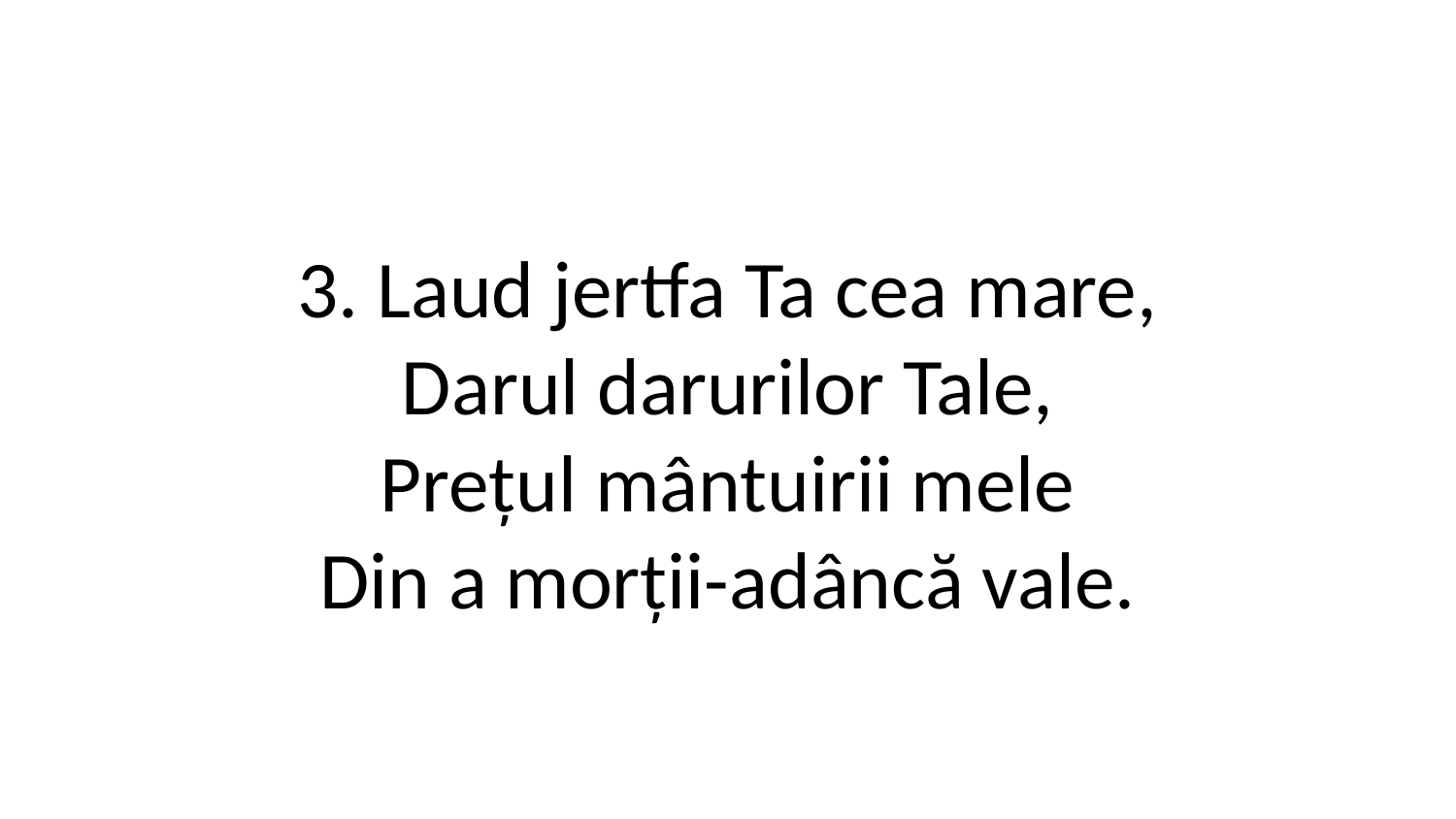

3. Laud jertfa Ta cea mare,
Darul darurilor Tale,
Prețul mântuirii mele
Din a morții-adâncă vale.